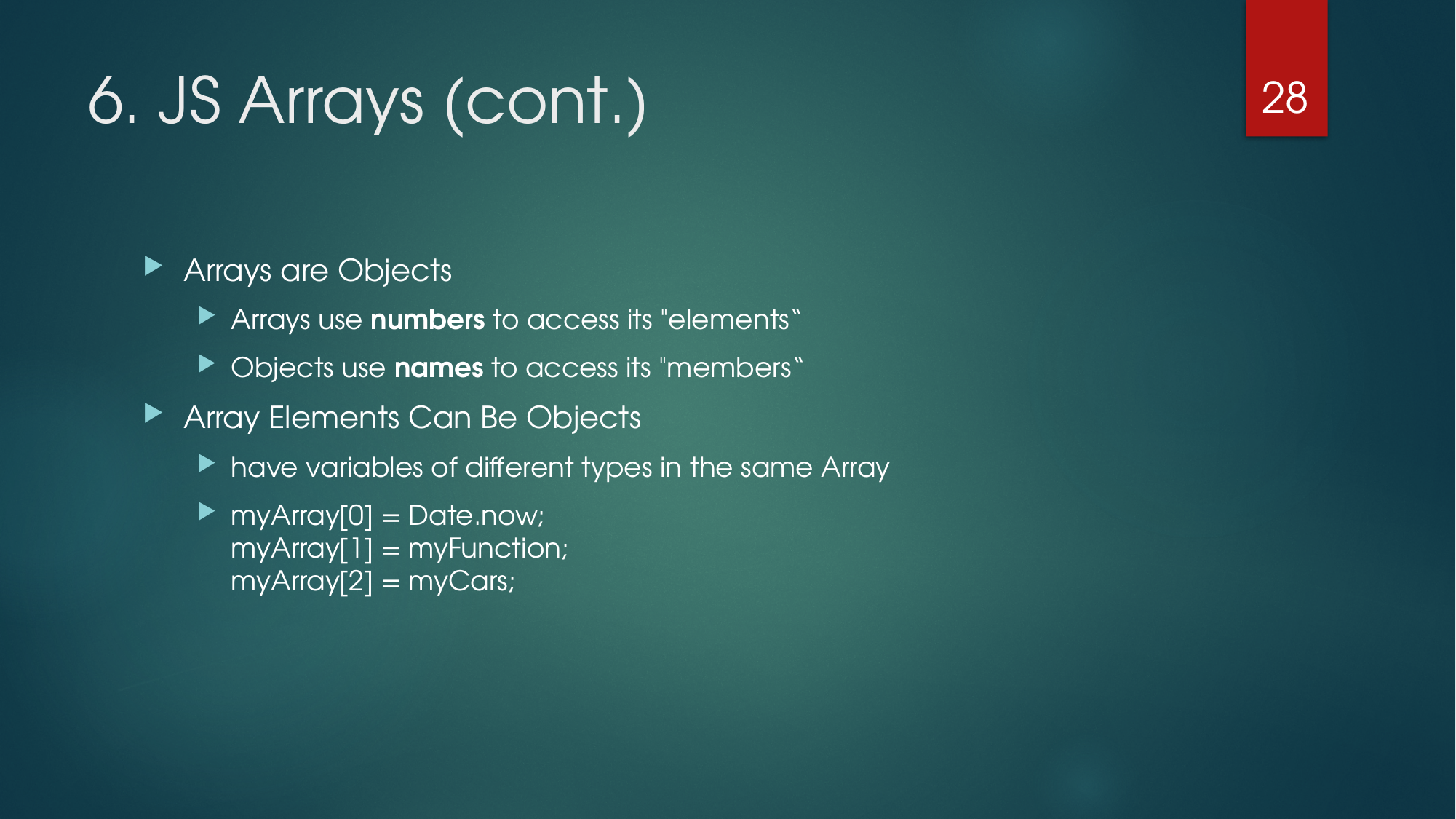

28
# 6. JS Arrays (cont.)
Arrays are Objects
Arrays use numbers to access its "elements“
Objects use names to access its "members“
Array Elements Can Be Objects
have variables of different types in the same Array
myArray[0] = Date.now;
myArray[1] = myFunction;
myArray[2] = myCars;